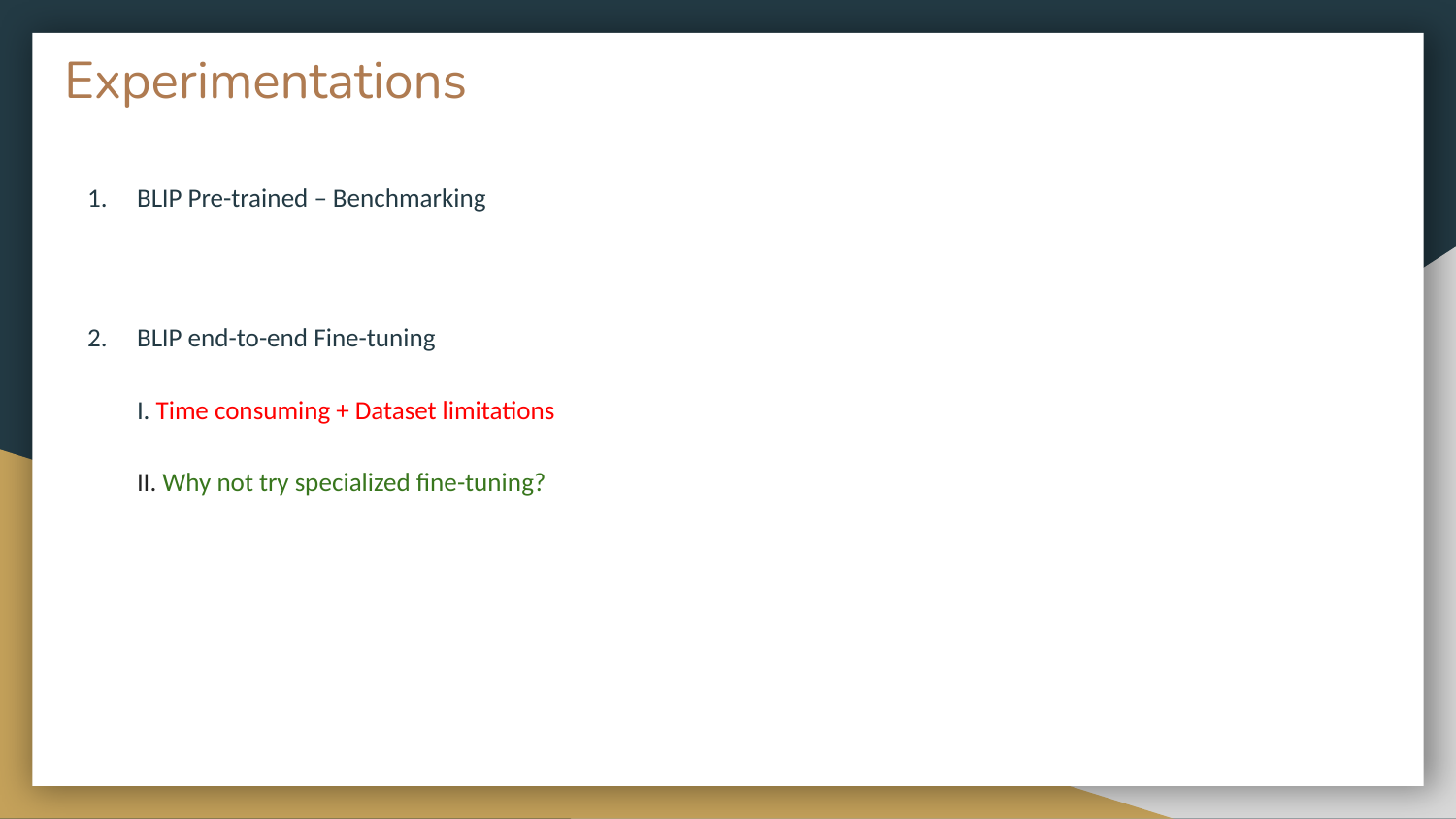

# Experimentations
BLIP Pre-trained – Benchmarking
BLIP end-to-end Fine-tuning
I. Time consuming + Dataset limitations
II. Why not try specialized fine-tuning?